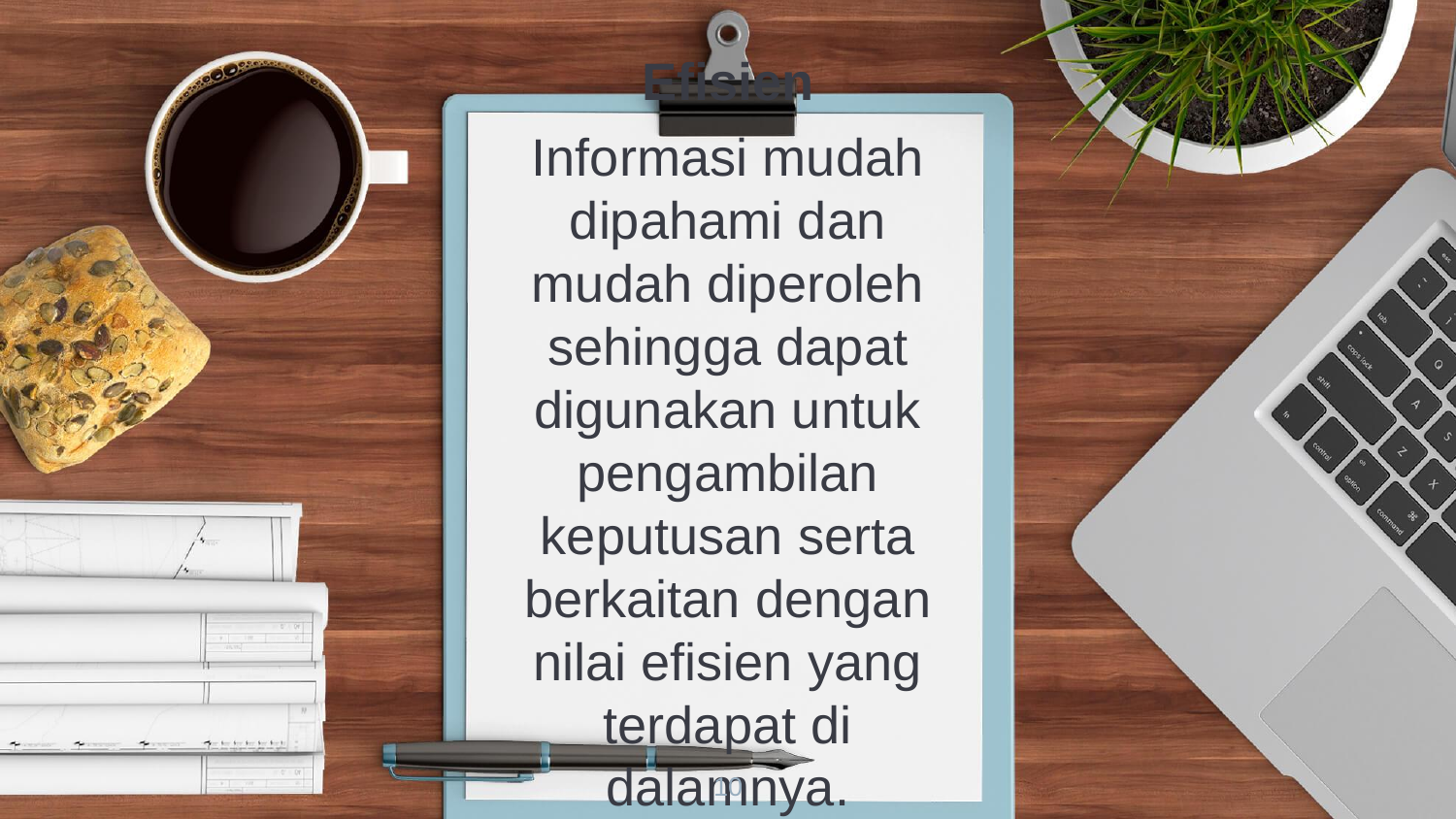

Efisien
Informasi mudah dipahami dan mudah diperoleh sehingga dapat digunakan untuk pengambilan keputusan serta berkaitan dengan nilai efisien yang terdapat di dalamnya.
10